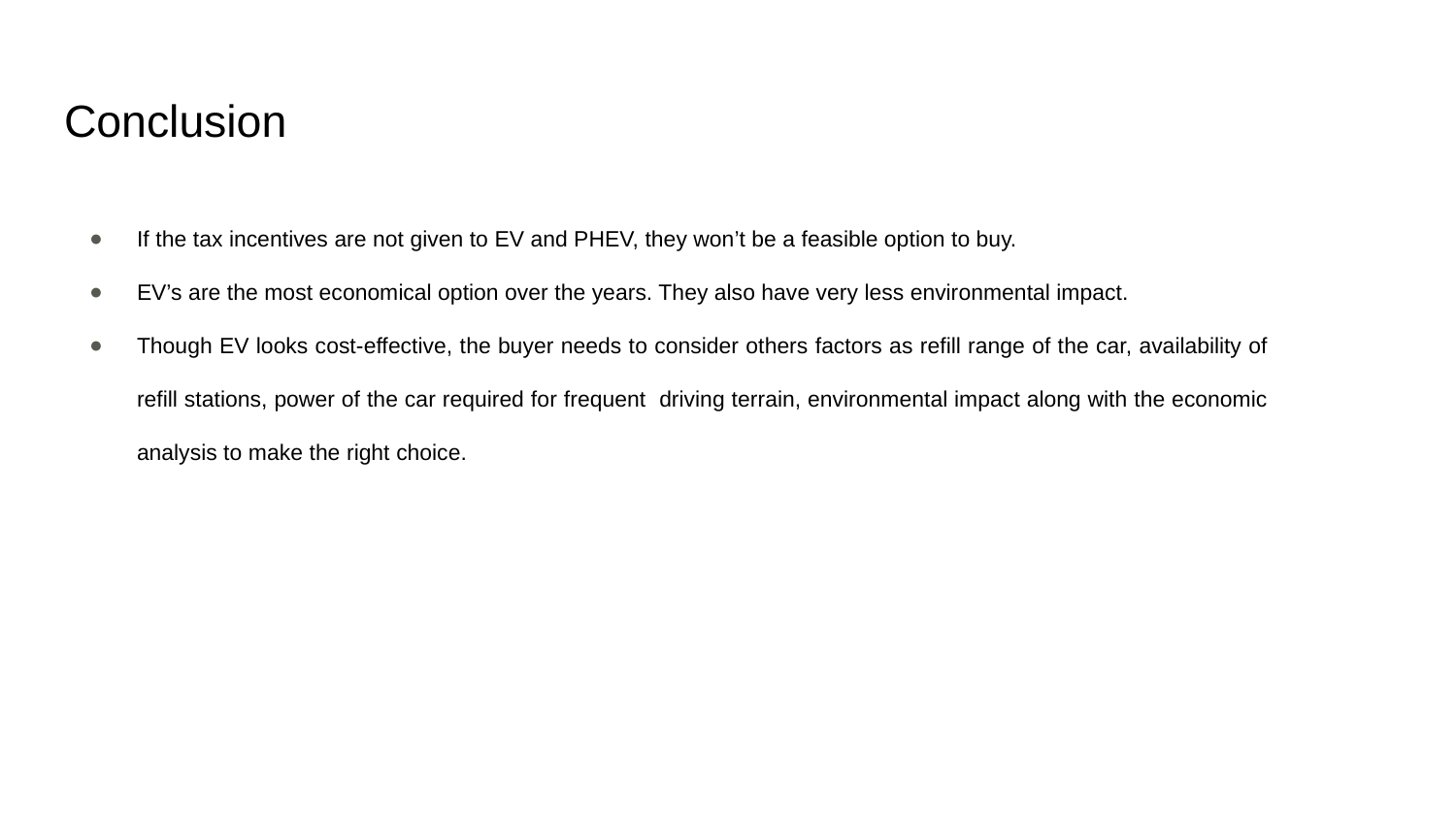

# Conclusion
If the tax incentives are not given to EV and PHEV, they won’t be a feasible option to buy.
EV’s are the most economical option over the years. They also have very less environmental impact.
Though EV looks cost-effective, the buyer needs to consider others factors as refill range of the car, availability of refill stations, power of the car required for frequent  driving terrain, environmental impact along with the economic analysis to make the right choice.